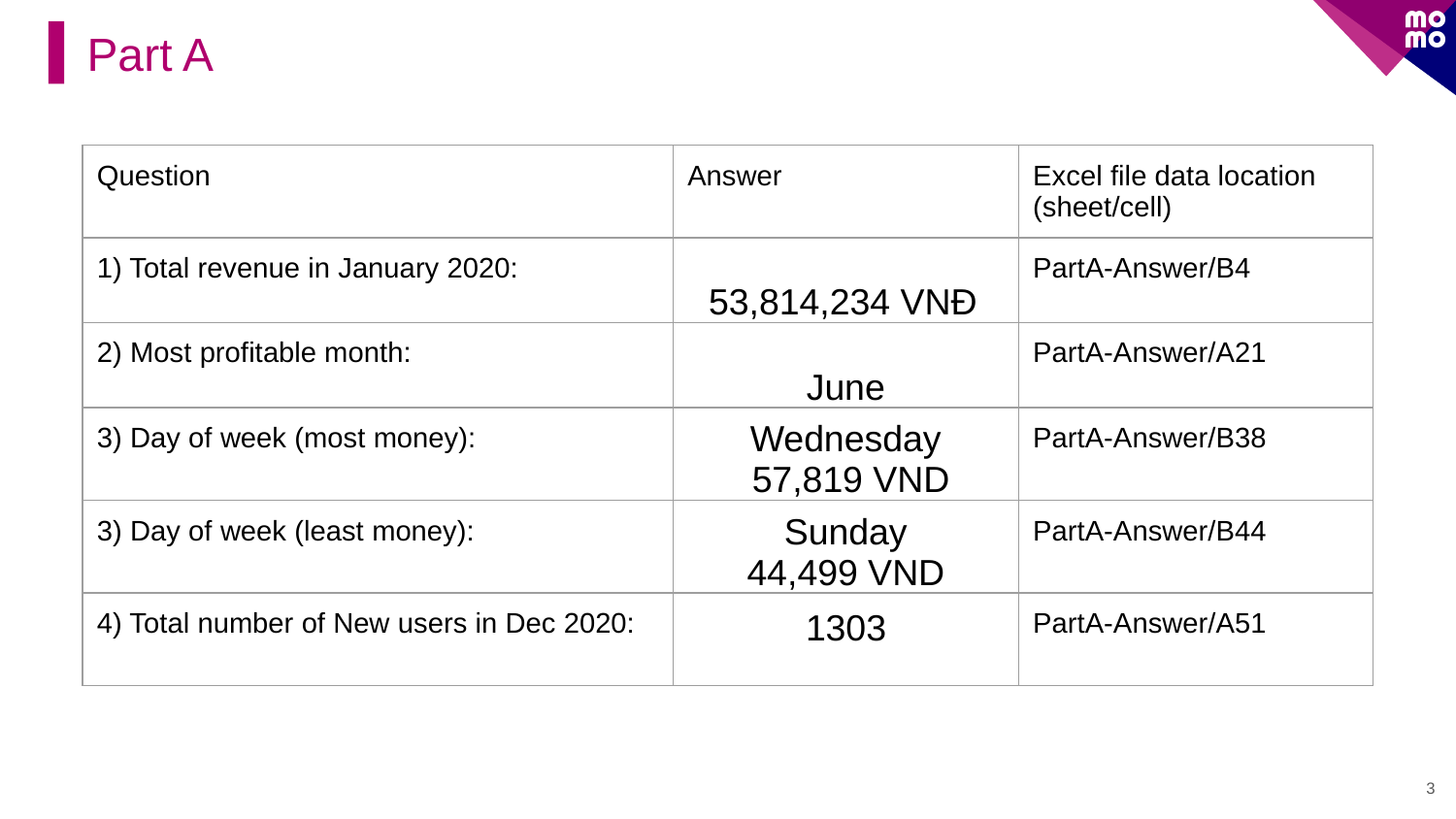

Part A
| Question | Answer | Excel file data location (sheet/cell) |
| --- | --- | --- |
| 1) Total revenue in January 2020: | 53,814,234 VNĐ | PartA-Answer/B4 |
| 2) Most profitable month: | June | PartA-Answer/A21 |
| 3) Day of week (most money): | Wednesday 57,819 VND | PartA-Answer/B38 |
| 3) Day of week (least money): | Sunday 44,499 VND | PartA-Answer/B44 |
| 4) Total number of New users in Dec 2020: | 1303 | PartA-Answer/A51 |
3

#